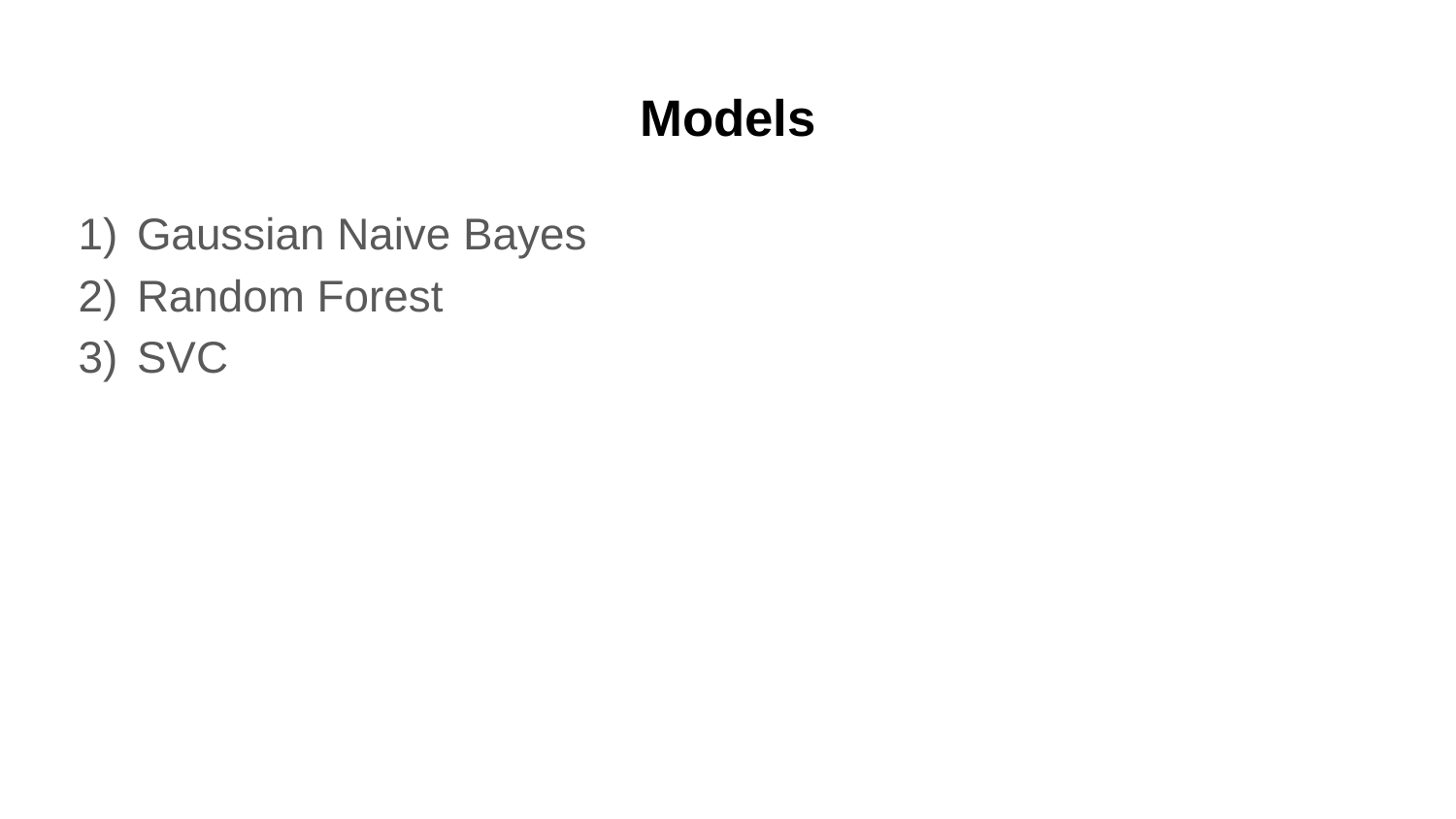

# Models
Gaussian Naive Bayes
Random Forest
SVC